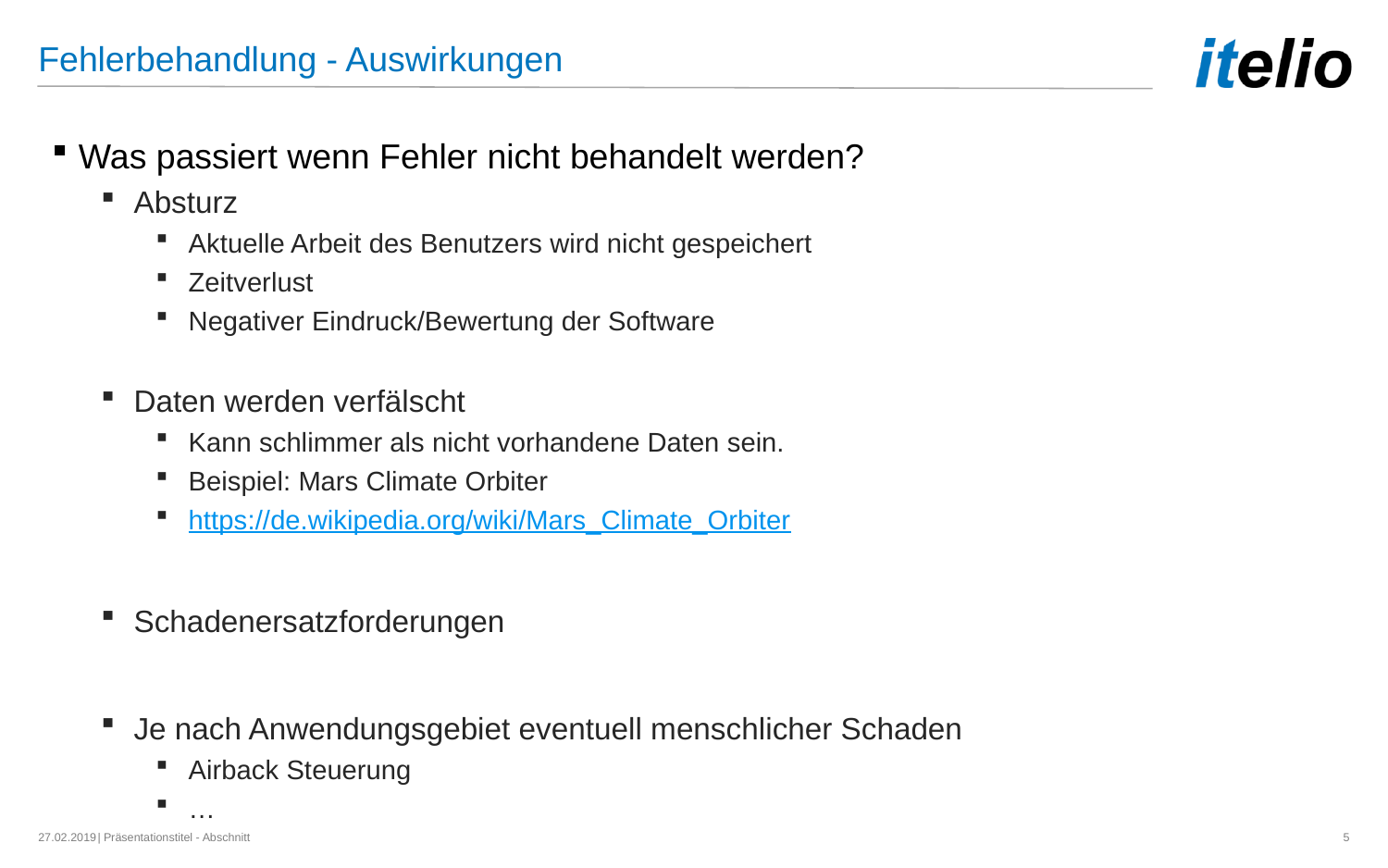

Fehlerbehandlung - Auswirkungen
Was passiert wenn Fehler nicht behandelt werden?
Absturz
Aktuelle Arbeit des Benutzers wird nicht gespeichert
Zeitverlust
Negativer Eindruck/Bewertung der Software

Daten werden verfälscht
Kann schlimmer als nicht vorhandene Daten sein.
Beispiel: Mars Climate Orbiter
https://de.wikipedia.org/wiki/Mars_Climate_Orbiter

Schadenersatzforderungen

Je nach Anwendungsgebiet eventuell menschlicher Schaden
Airback Steuerung
…
27.02.2019
Präsentationstitel - Abschnitt
5